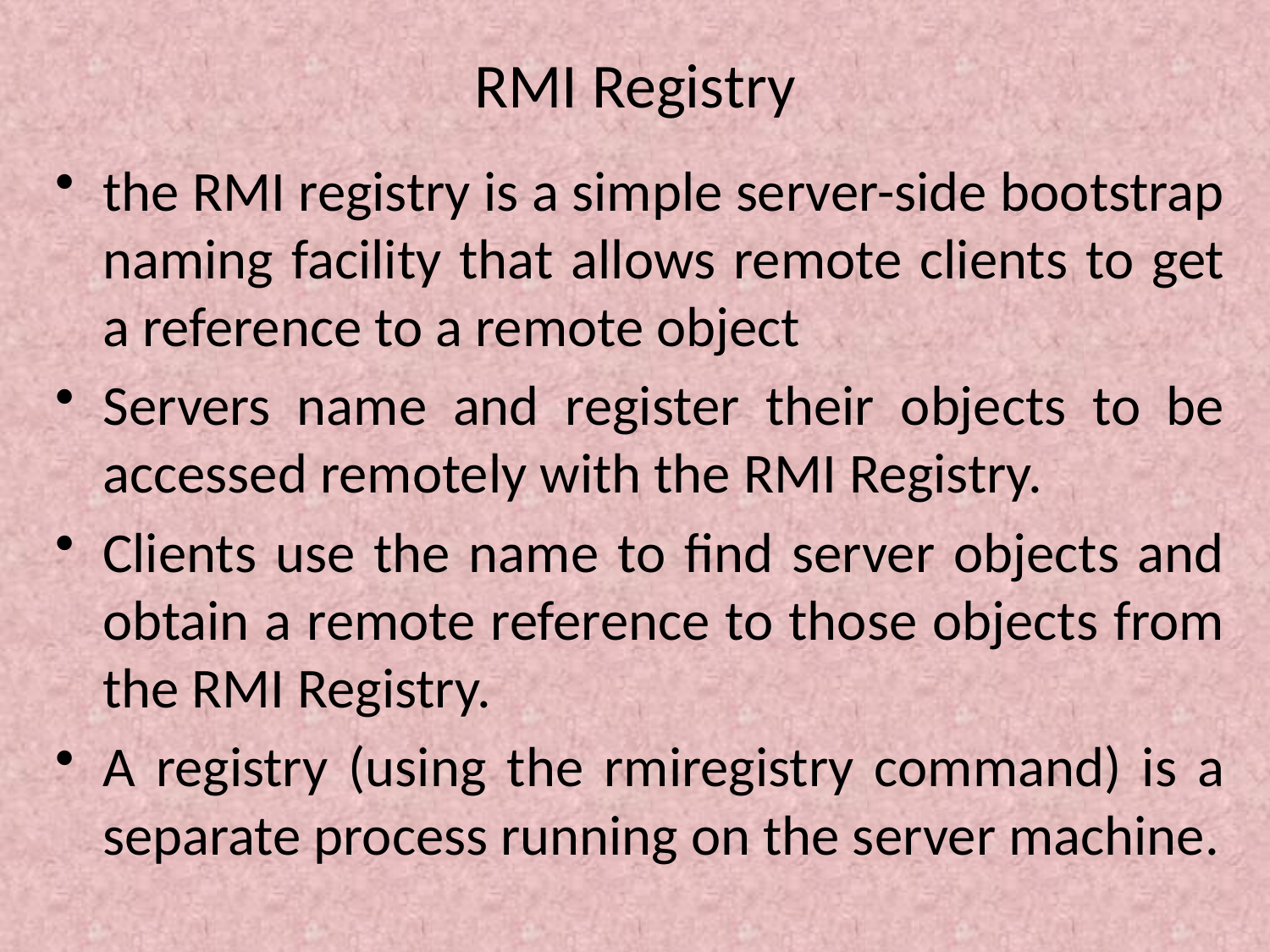

# RMI Registry
the RMI registry is a simple server-side bootstrap naming facility that allows remote clients to get a reference to a remote object
Servers name and register their objects to be accessed remotely with the RMI Registry.
Clients use the name to find server objects and obtain a remote reference to those objects from the RMI Registry.
A registry (using the rmiregistry command) is a separate process running on the server machine.